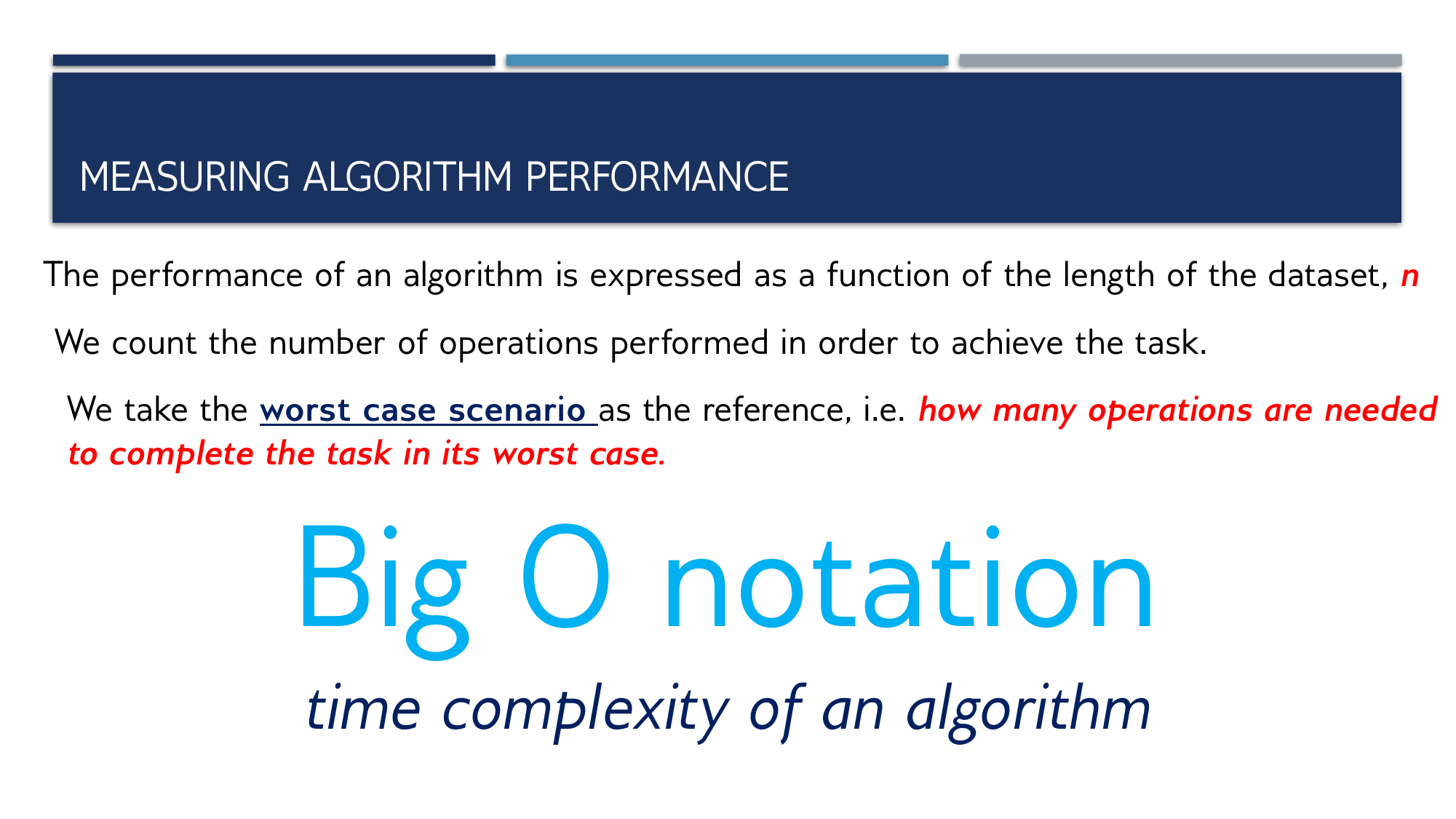

# Measuring Algorithm performance
The performance of an algorithm is expressed as a function of the length of the dataset, n
We count the number of operations performed in order to achieve the task.
We take the worst case scenario as the reference, i.e. how many operations are needed
to complete the task in its worst case.
Big O notation
time complexity of an algorithm